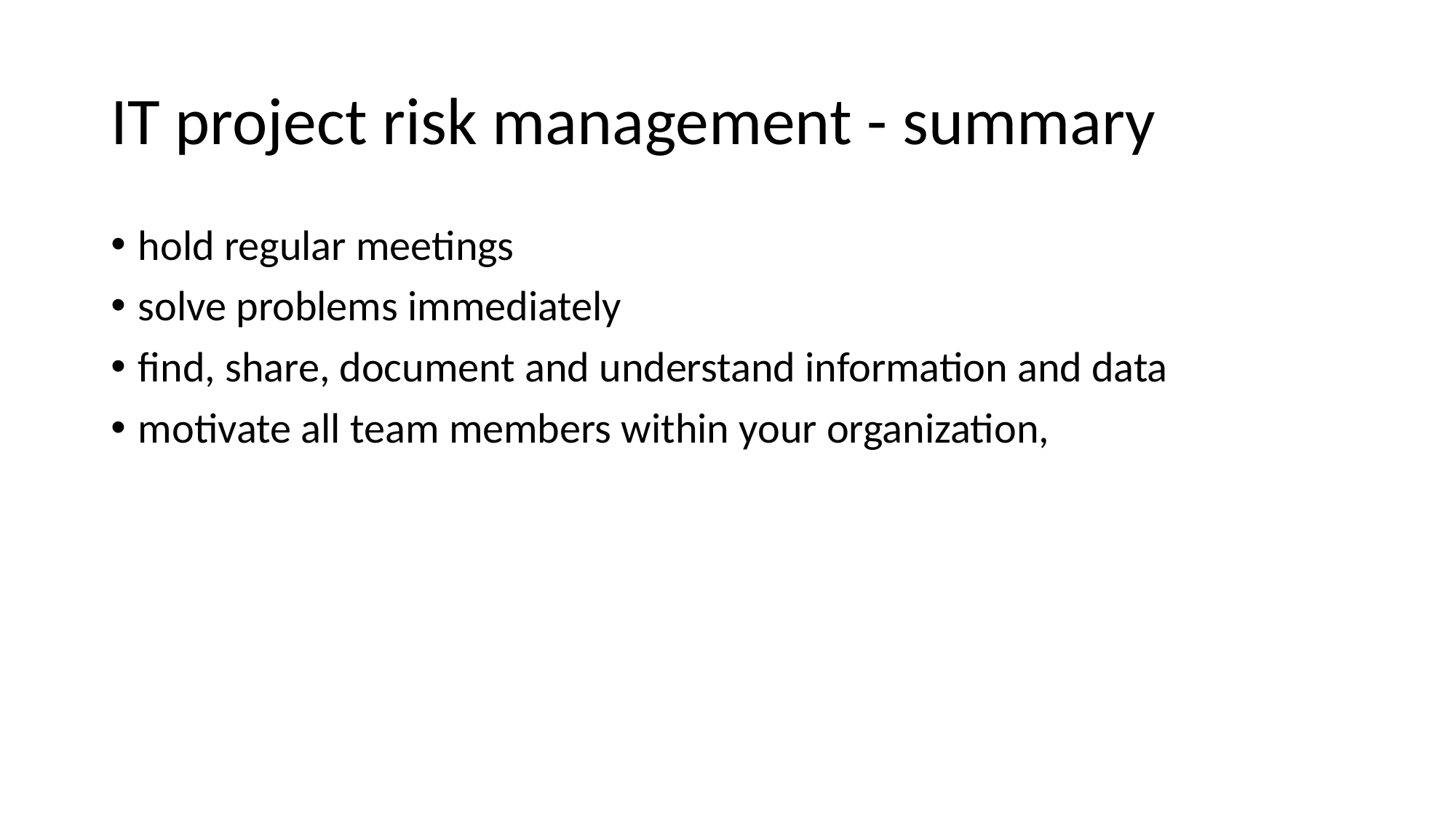

# IT project risk management - summary
hold regular meetings
solve problems immediately
find, share, document and understand information and data
motivate all team members within your organization,